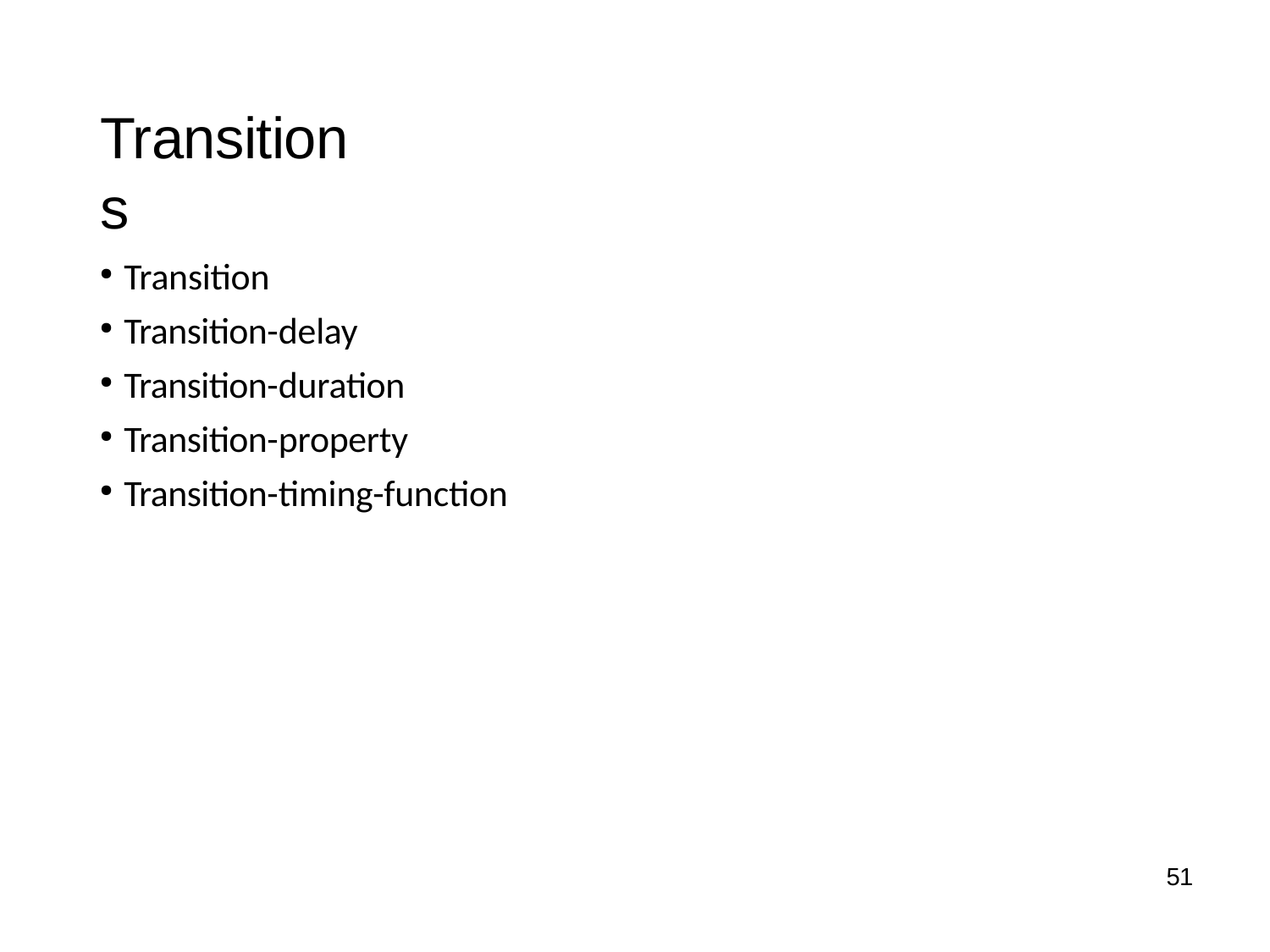

# Transitions
Transition
Transition-delay
Transition-duration
Transition-property
Transition-timing-function
51